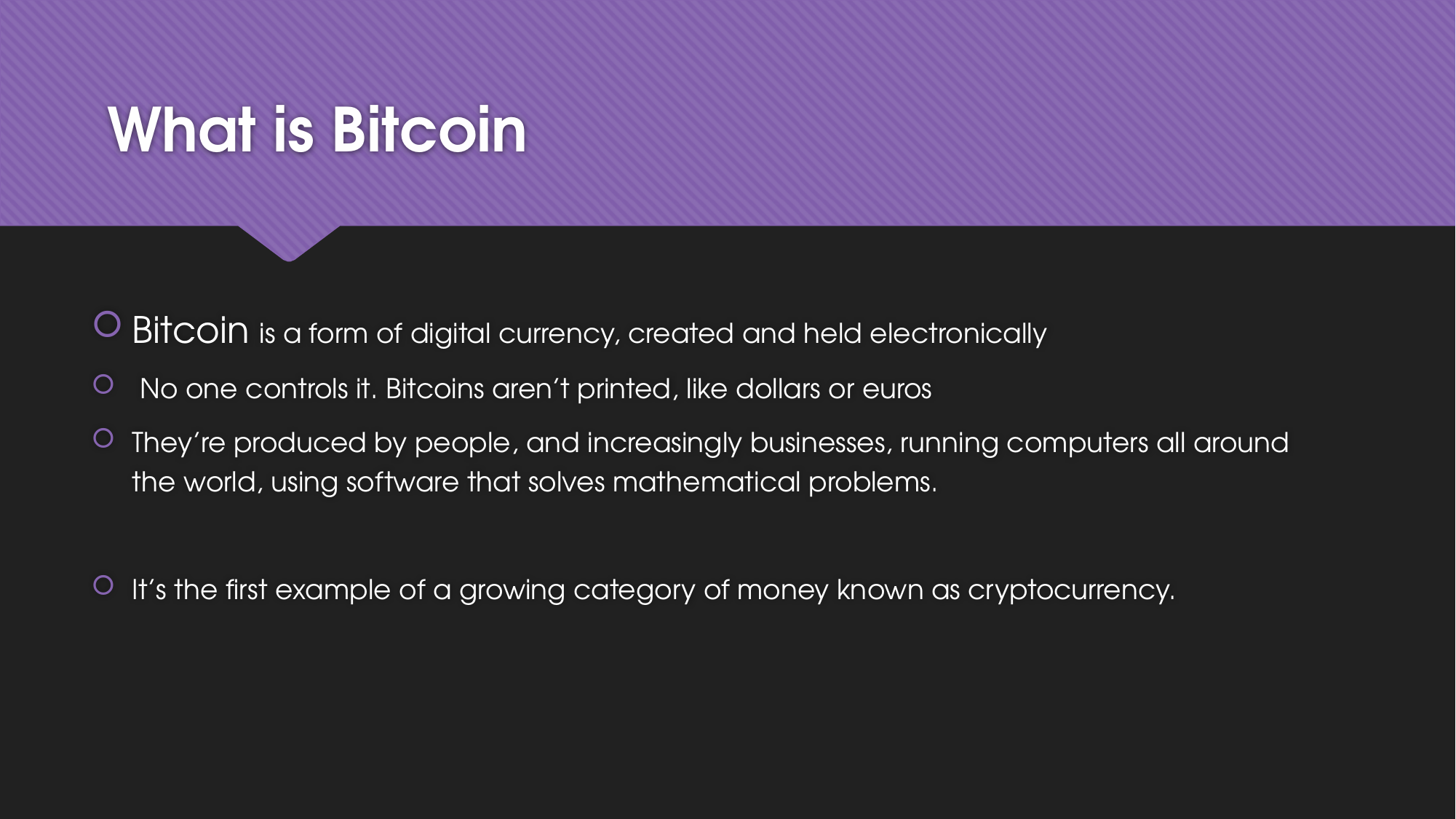

# What is Bitcoin
Bitcoin is a form of digital currency, created and held electronically
 No one controls it. Bitcoins aren’t printed, like dollars or euros
They’re produced by people, and increasingly businesses, running computers all around the world, using software that solves mathematical problems.

It’s the first example of a growing category of money known as cryptocurrency.